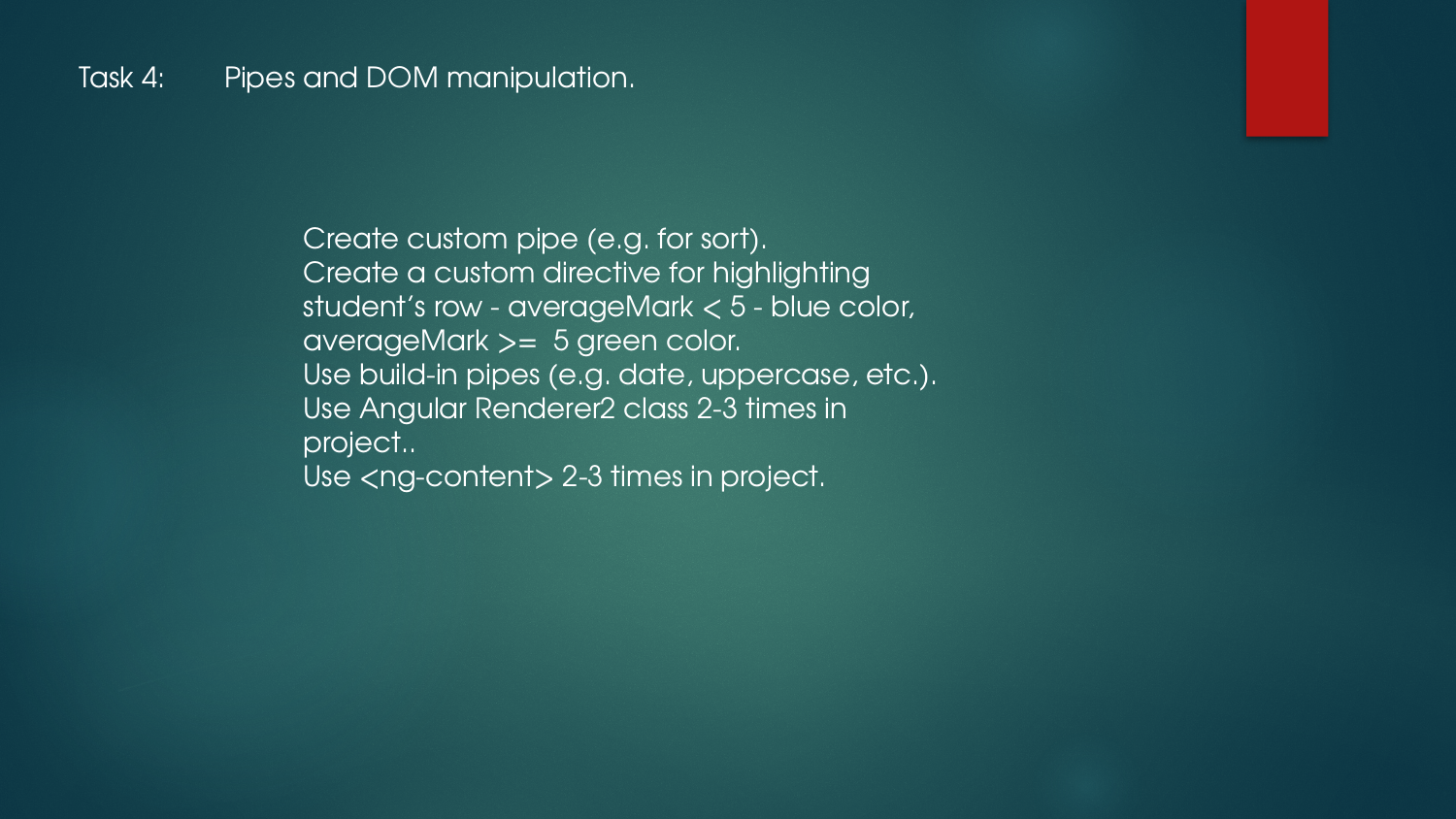

Task 4: 	Pipes and DOM manipulation.
Create custom pipe (e.g. for sort).
Create a custom directive for highlighting student’s row - averageMark < 5 - blue color, averageMark >=  5 green color.
Use build-in pipes (e.g. date, uppercase, etc.).
Use Angular Renderer2 class 2-3 times in project..
Use <ng-content> 2-3 times in project.